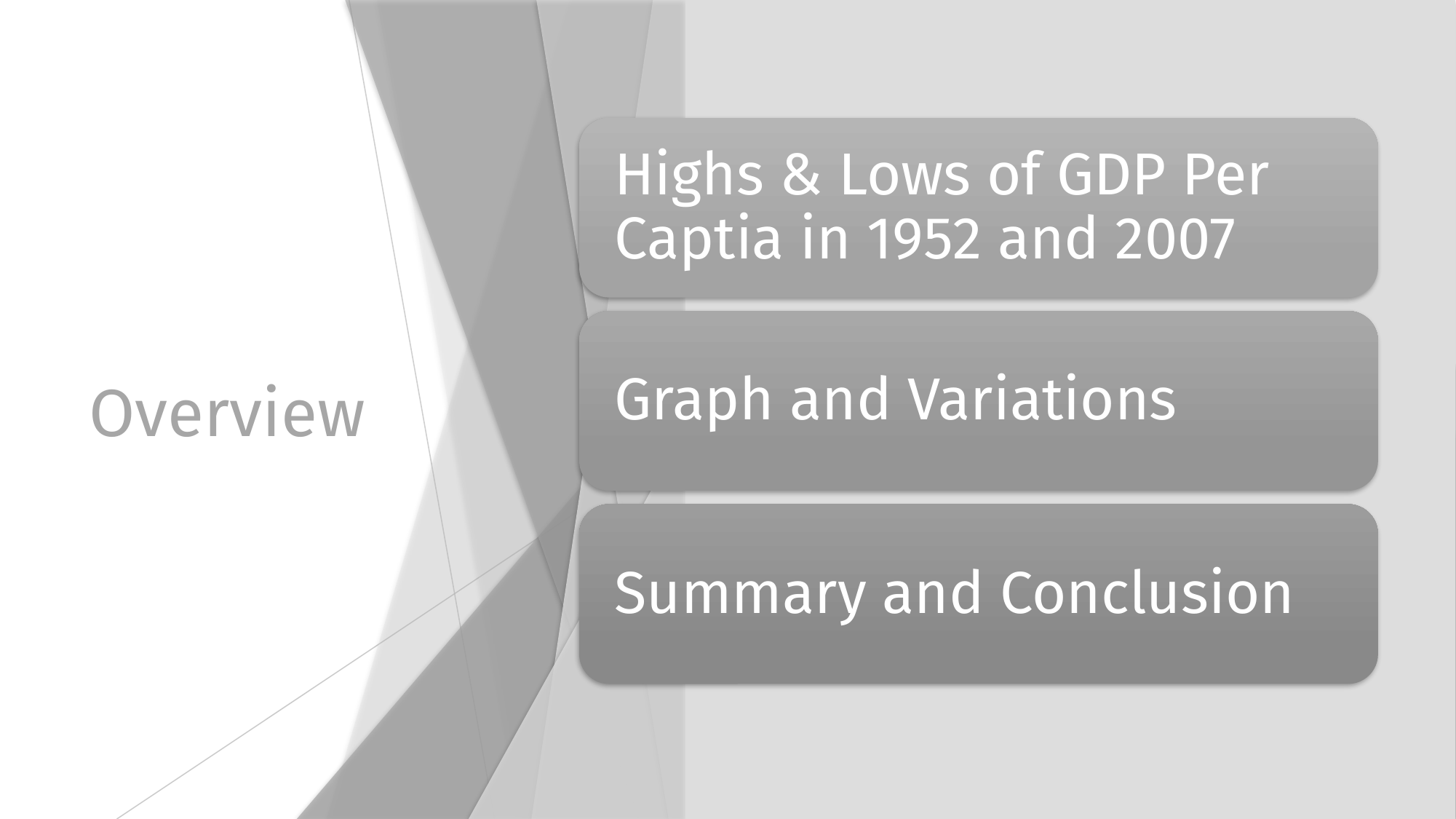

Highs & Lows of GDP Per Captia in 1952 and 2007
Graph and Variations
Summary and Conclusion
# Overview